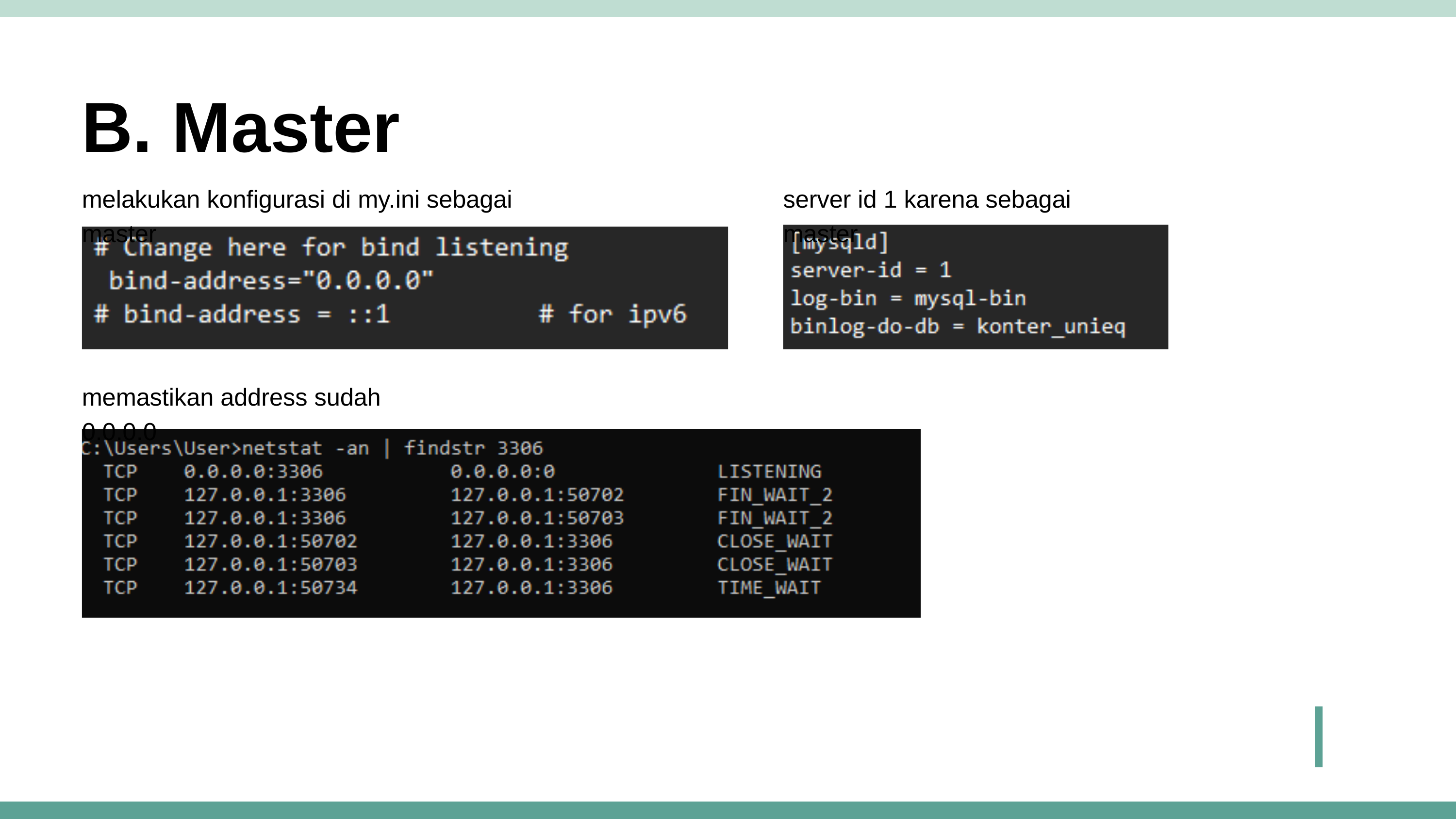

B. Master
melakukan konfigurasi di my.ini sebagai master
server id 1 karena sebagai master

memastikan address sudah 0.0.0.0